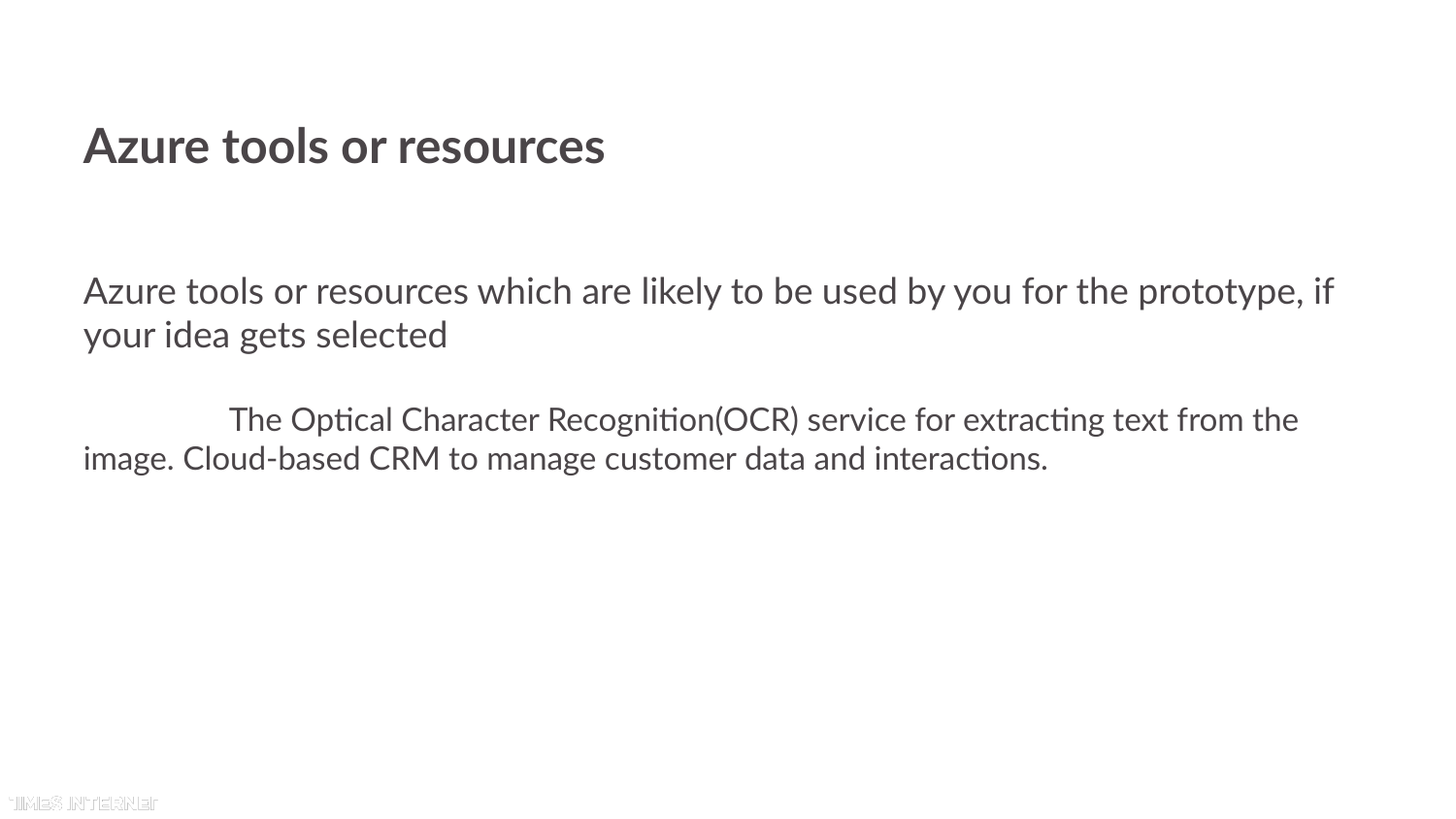

# Azure tools or resources
Azure tools or resources which are likely to be used by you for the prototype, if your idea gets selected
	The Optical Character Recognition(OCR) service for extracting text from the image. Cloud-based CRM to manage customer data and interactions.